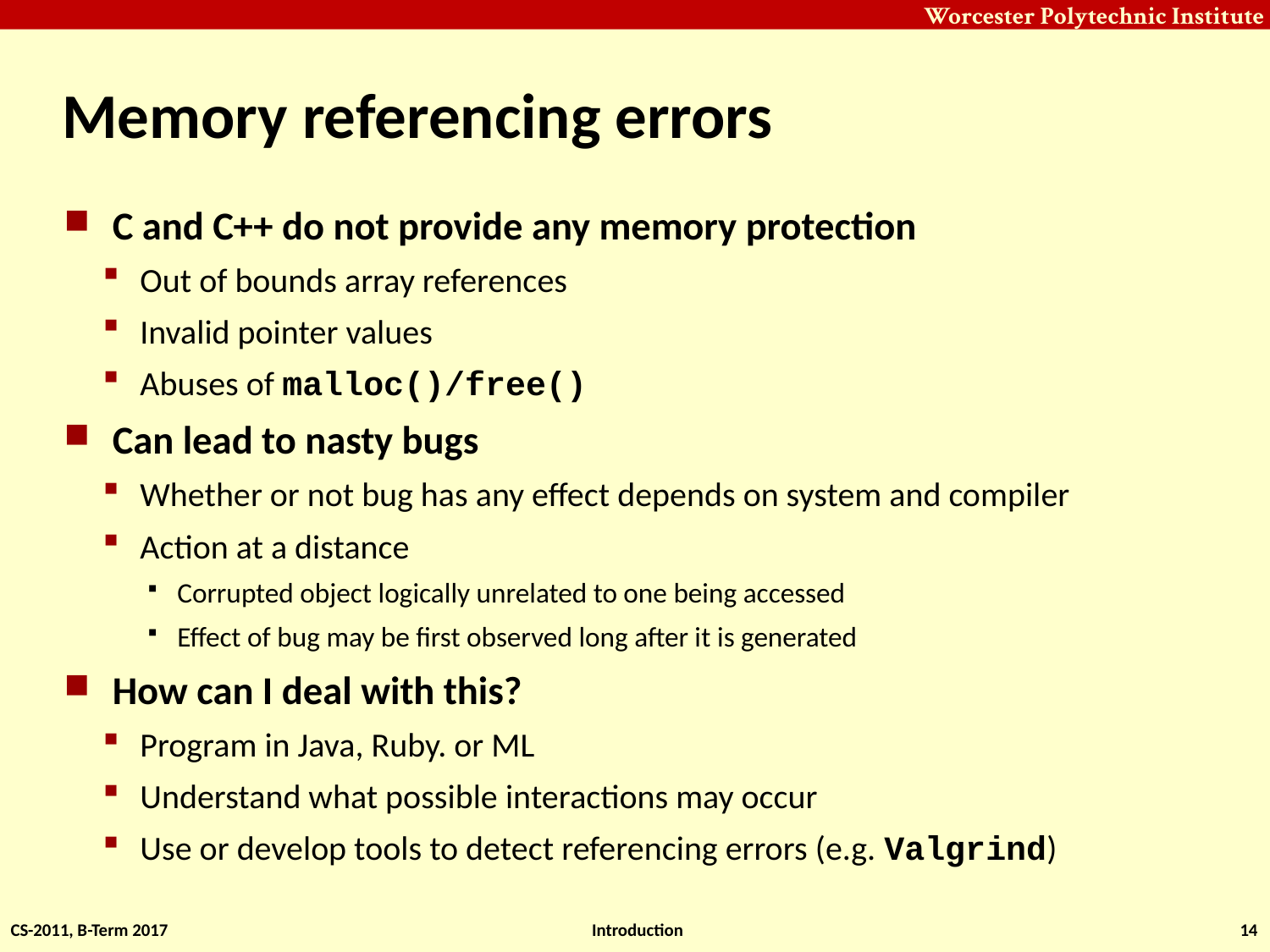

# Memory referencing errors
C and C++ do not provide any memory protection
Out of bounds array references
Invalid pointer values
Abuses of malloc()/free()
Can lead to nasty bugs
Whether or not bug has any effect depends on system and compiler
Action at a distance
Corrupted object logically unrelated to one being accessed
Effect of bug may be first observed long after it is generated
How can I deal with this?
Program in Java, Ruby. or ML
Understand what possible interactions may occur
Use or develop tools to detect referencing errors (e.g. Valgrind)
CS-2011, B-Term 2017
Introduction
14